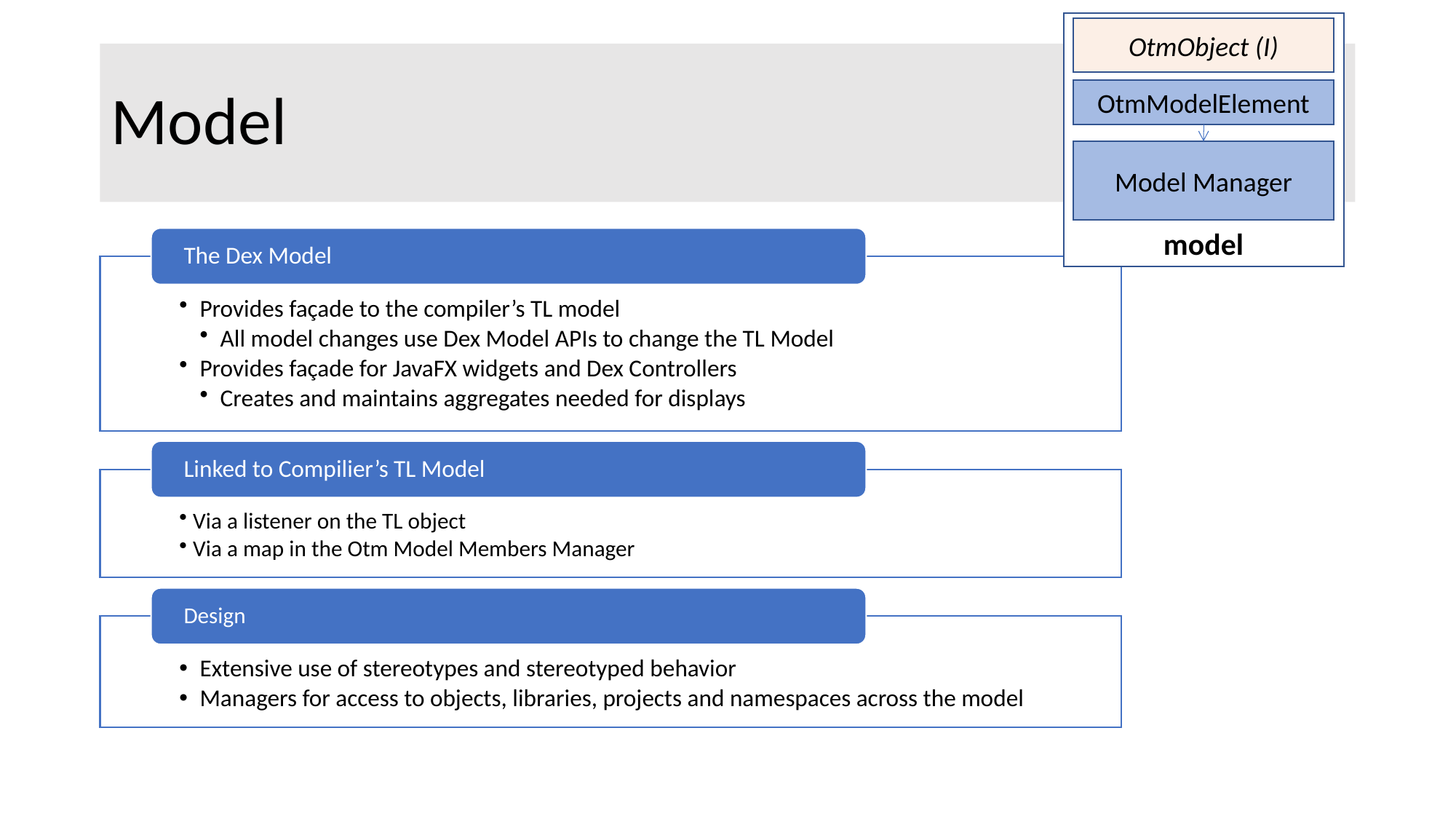

model
OtmObject (I)
OtmModelElement
Model Manager
# Model
Provides façade to the compiler’s TL model
All model changes use Dex Model APIs to change the TL Model
Provides façade for JavaFX widgets and Dex Controllers
Creates and maintains aggregates needed for displays
The Dex Model
Via a listener on the TL object
Via a map in the Otm Model Members Manager
Linked to Compilier’s TL Model
Extensive use of stereotypes and stereotyped behavior
Managers for access to objects, libraries, projects and namespaces across the model
Design